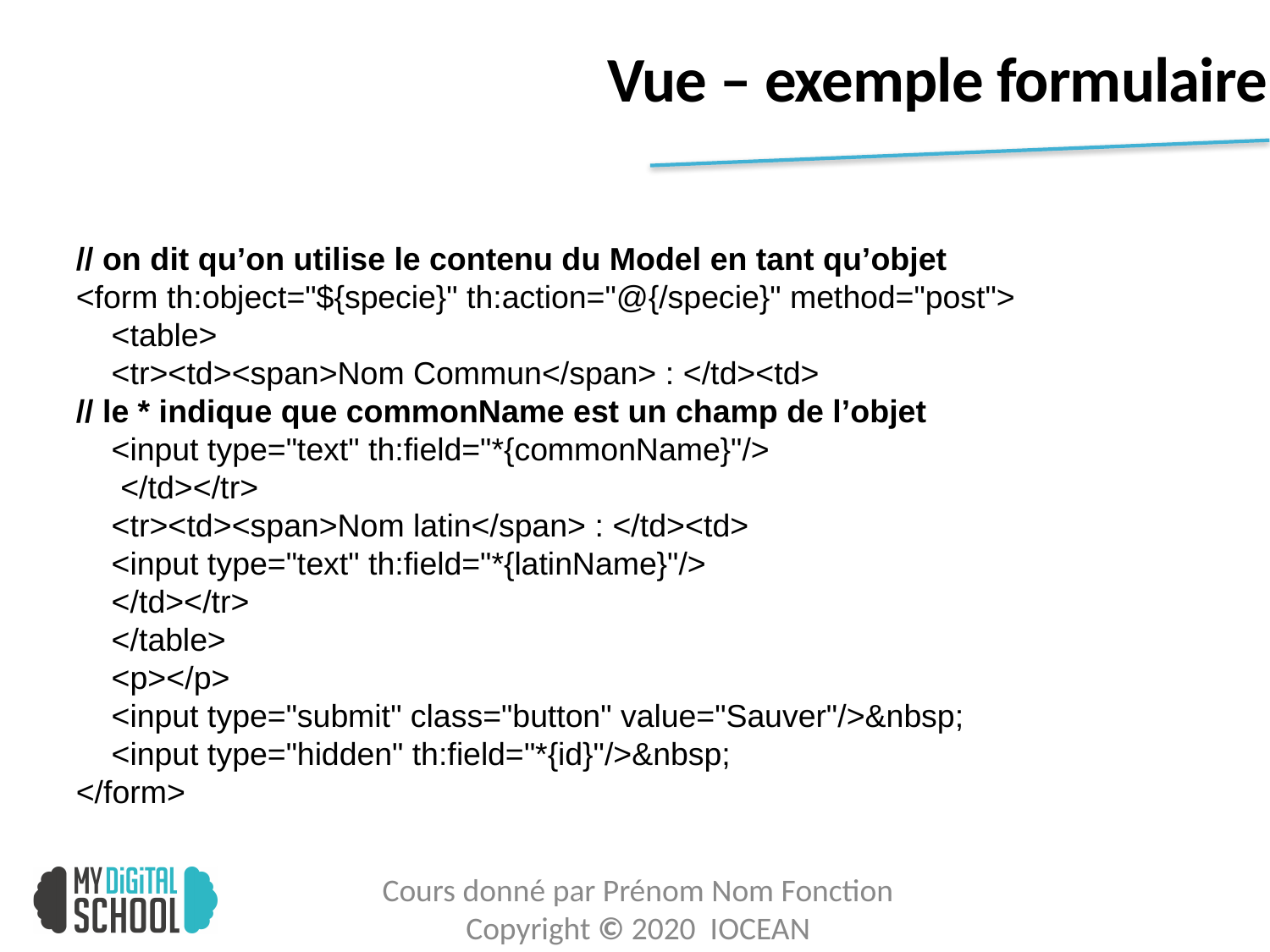

# Vue – exemple formulaire
// on dit qu’on utilise le contenu du Model en tant qu’objet
<form th:object="${specie}" th:action="@{/specie}" method="post">
    <table>
    <tr><td><span>Nom Commun</span> : </td><td>
// le * indique que commonName est un champ de l’objet
    <input type="text" th:field="*{commonName}"/>
     </td></tr>
    <tr><td><span>Nom latin</span> : </td><td>
    <input type="text" th:field="*{latinName}"/>
    </td></tr>
    </table>
    <p></p>
    <input type="submit" class="button" value="Sauver"/>&nbsp;
    <input type="hidden" th:field="*{id}"/>&nbsp;
</form>